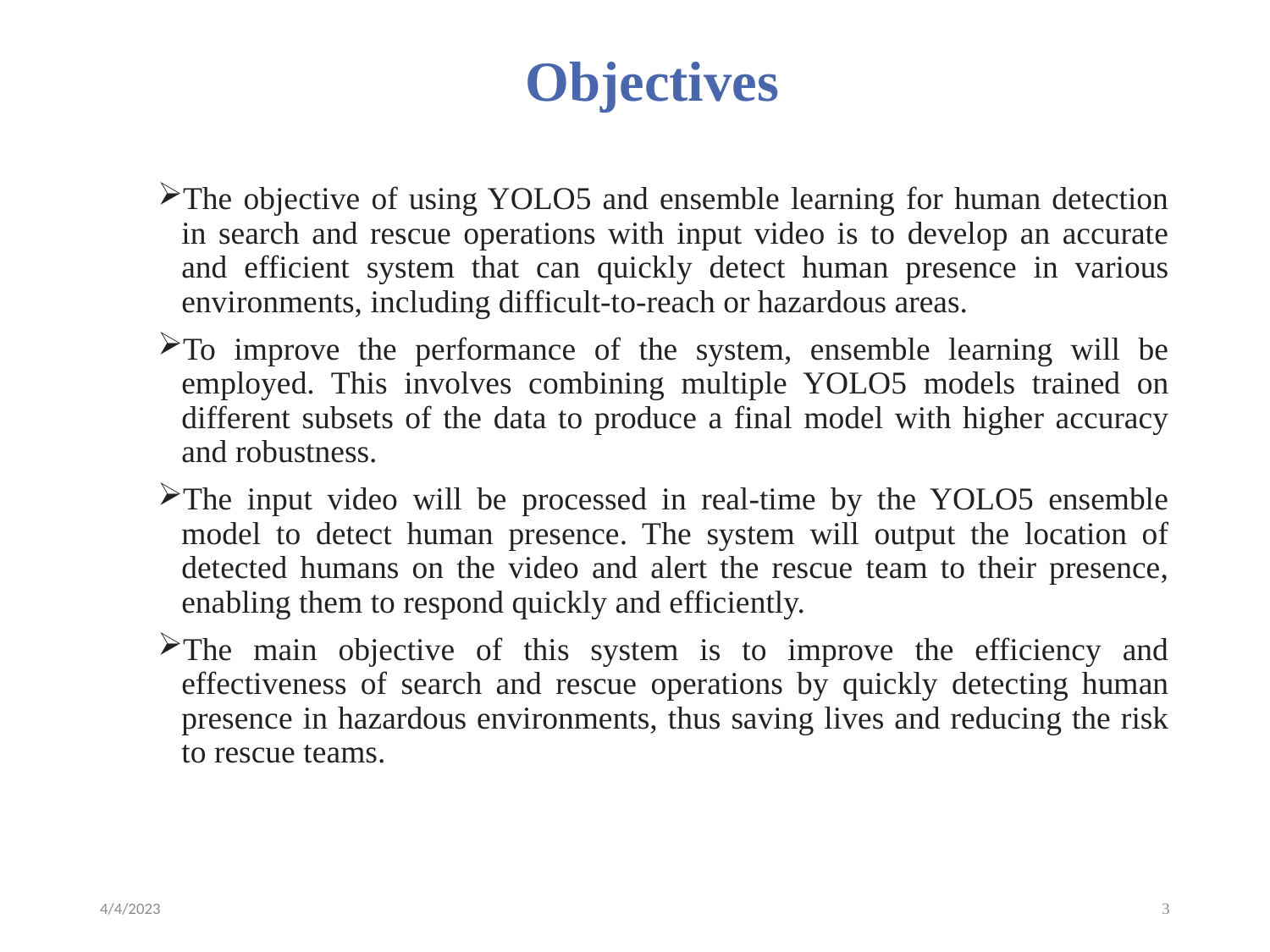

# Objectives
The objective of using YOLO5 and ensemble learning for human detection in search and rescue operations with input video is to develop an accurate and efficient system that can quickly detect human presence in various environments, including difficult-to-reach or hazardous areas.
To improve the performance of the system, ensemble learning will be employed. This involves combining multiple YOLO5 models trained on different subsets of the data to produce a final model with higher accuracy and robustness.
The input video will be processed in real-time by the YOLO5 ensemble model to detect human presence. The system will output the location of detected humans on the video and alert the rescue team to their presence, enabling them to respond quickly and efficiently.
The main objective of this system is to improve the efficiency and effectiveness of search and rescue operations by quickly detecting human presence in hazardous environments, thus saving lives and reducing the risk to rescue teams.
4/4/2023
3